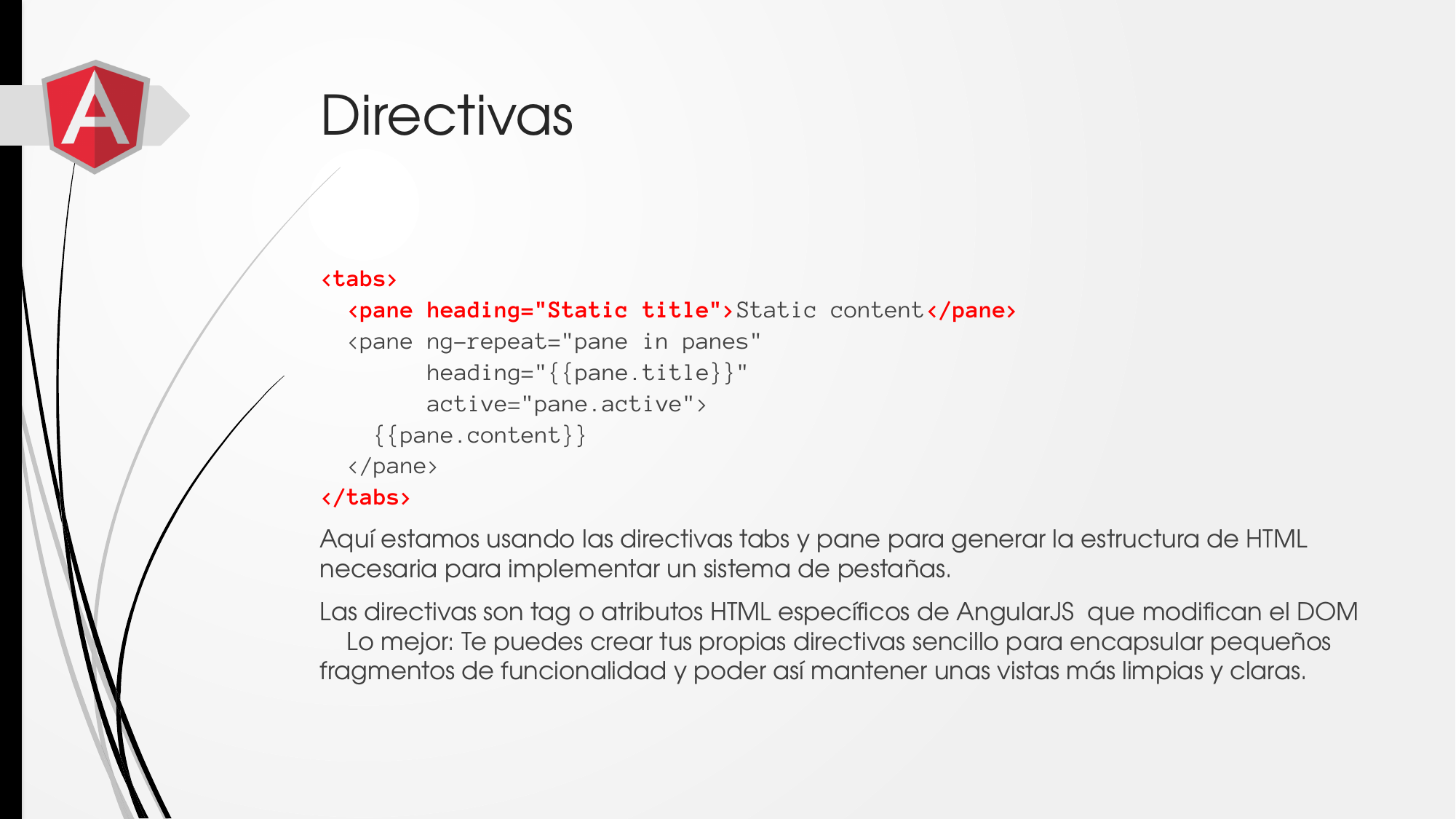

# Directivas
<tabs>
  <pane heading="Static title">Static content</pane>
  <pane ng-repeat="pane in panes"
        heading="{{pane.title}}"
        active="pane.active">
    {{pane.content}}
  </pane>
</tabs>
Aquí estamos usando las directivas tabs y pane para generar la estructura de HTML necesaria para implementar un sistema de pestañas.
Las directivas son tag o atributos HTML específicos de AngularJS  que modifican el DOM     Lo mejor: Te puedes crear tus propias directivas sencillo para encapsular pequeños fragmentos de funcionalidad y poder así mantener unas vistas más limpias y claras.